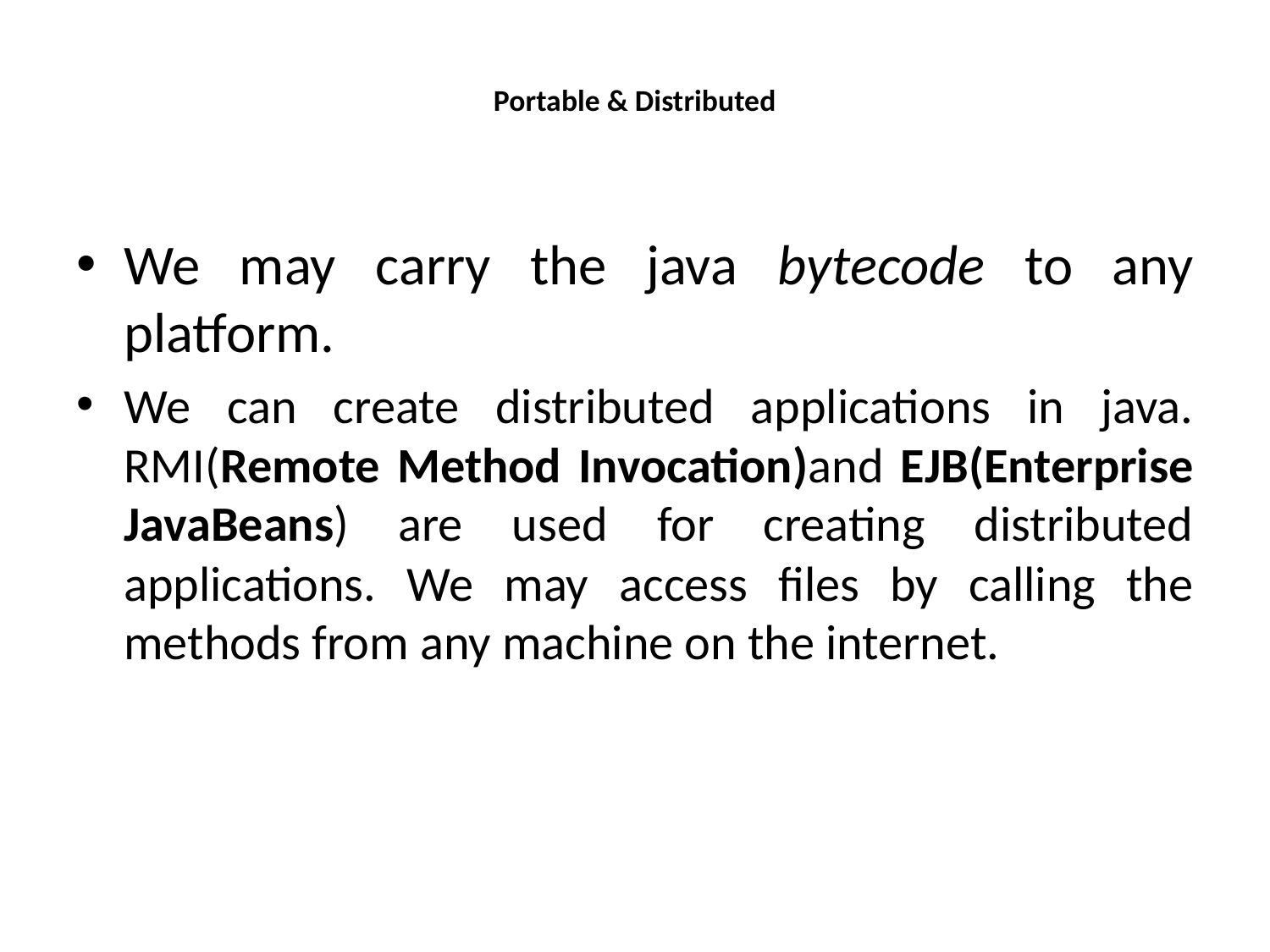

# Portable & Distributed
We may carry the java bytecode to any platform.
We can create distributed applications in java. RMI(Remote Method Invocation)and EJB(Enterprise JavaBeans) are used for creating distributed applications. We may access files by calling the methods from any machine on the internet.